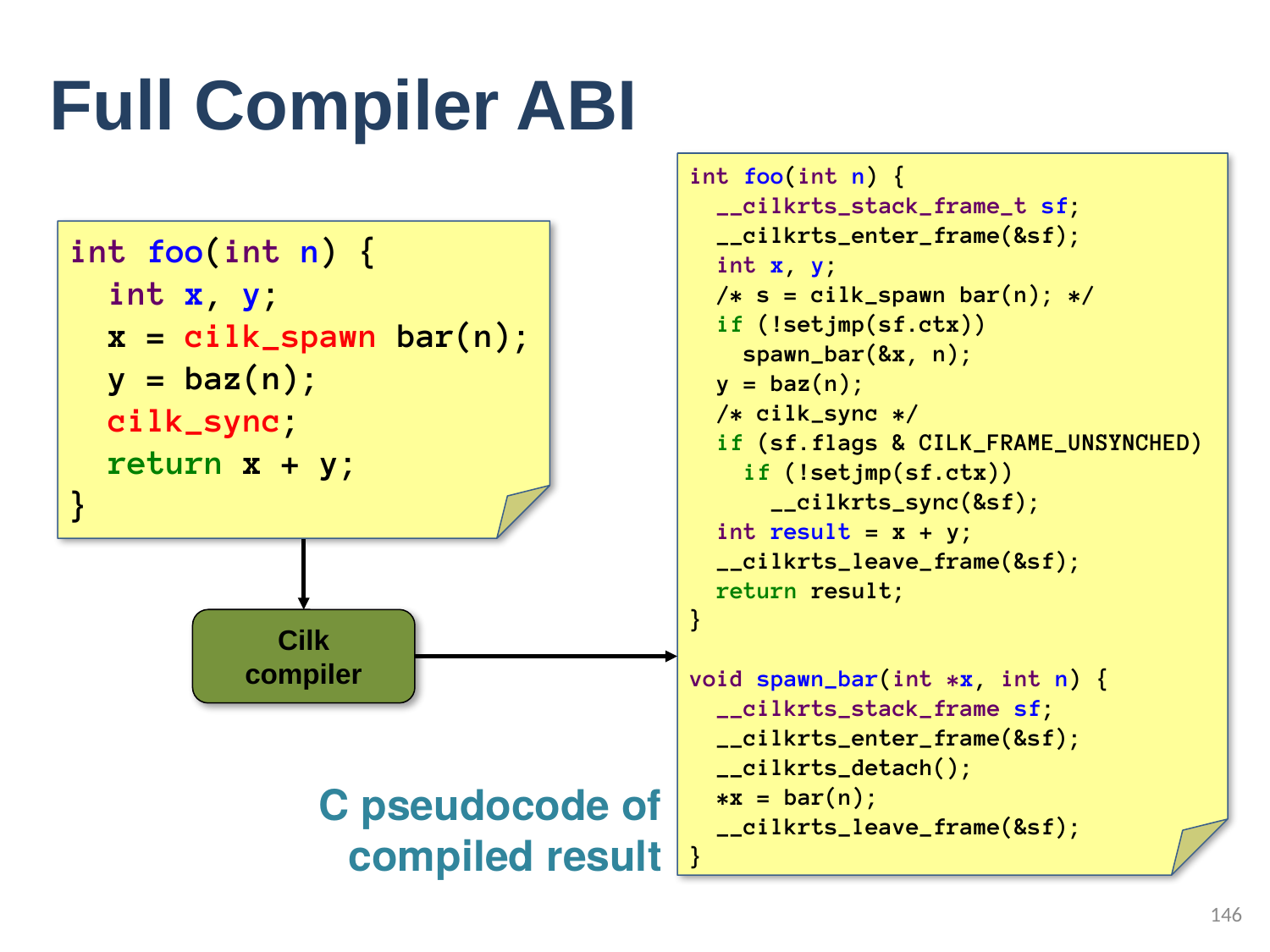

# Full Compiler ABI
int foo(int n) {
  __cilkrts_stack_frame_t sf;
  __cilkrts_enter_frame(&sf);
  int x, y;
  /* s = cilk_spawn bar(n); */
  if (!setjmp(sf.ctx))
    spawn_bar(&x, n);
  y = baz(n);
  /* cilk_sync */
  if (sf.flags & CILK_FRAME_UNSYNCHED)
    if (!setjmp(sf.ctx))
      __cilkrts_sync(&sf);
  int result = x + y;
  __cilkrts_leave_frame(&sf);
  return result;
}

void spawn_bar(int *x, int n) {
  __cilkrts_stack_frame sf;
  __cilkrts_enter_frame(&sf);
  __cilkrts_detach();
  *x = bar(n);
  __cilkrts_leave_frame(&sf);
}
int foo(int n) {
  int x, y;
  x = cilk_spawn bar(n);
  y = baz(n);
  cilk_sync;
  return x + y;
}
Cilk
compiler
C pseudocode of
compiled result
146